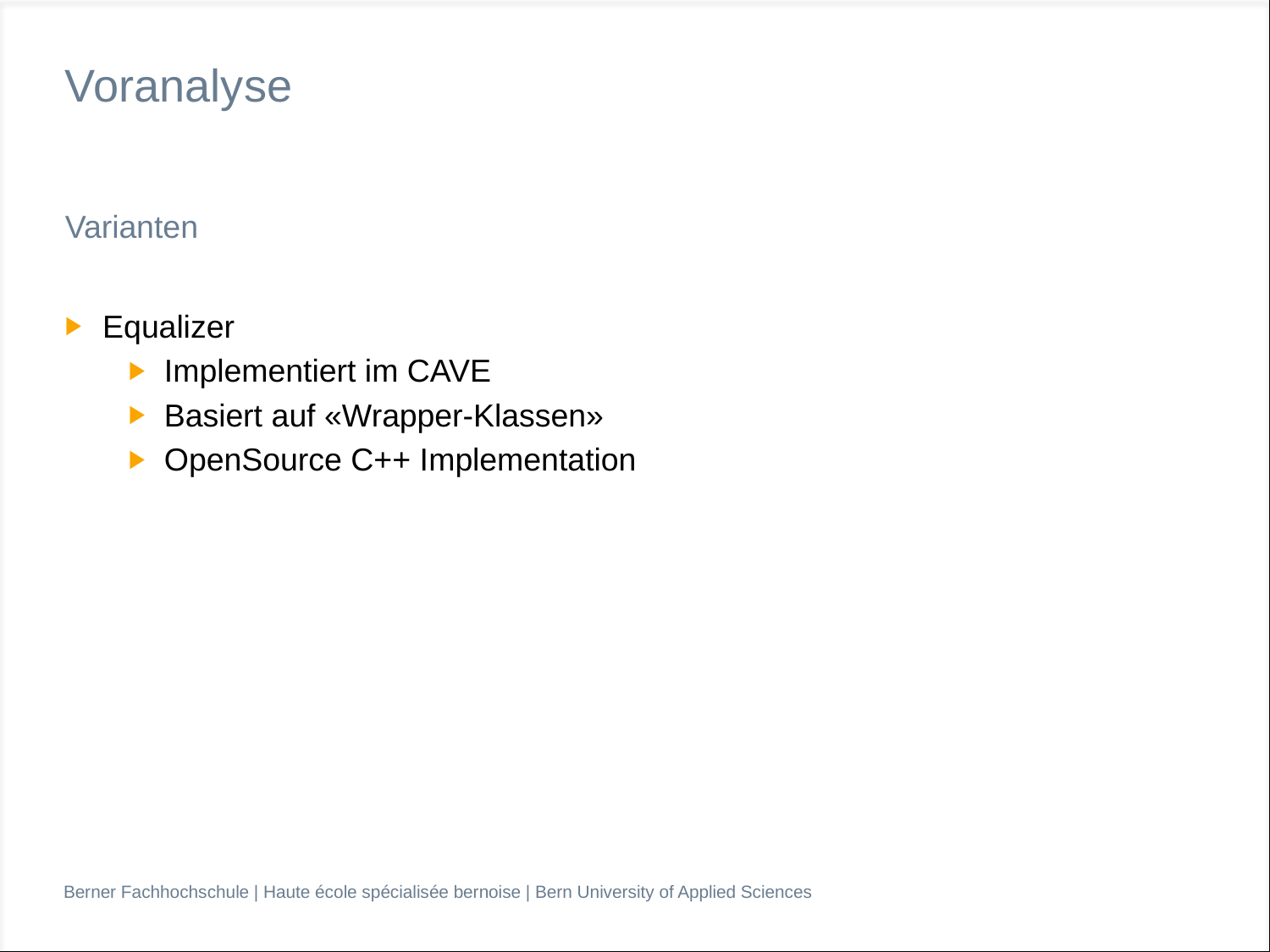

# Voranalyse
Varianten
Equalizer
Implementiert im CAVE
Basiert auf «Wrapper-Klassen»
OpenSource C++ Implementation